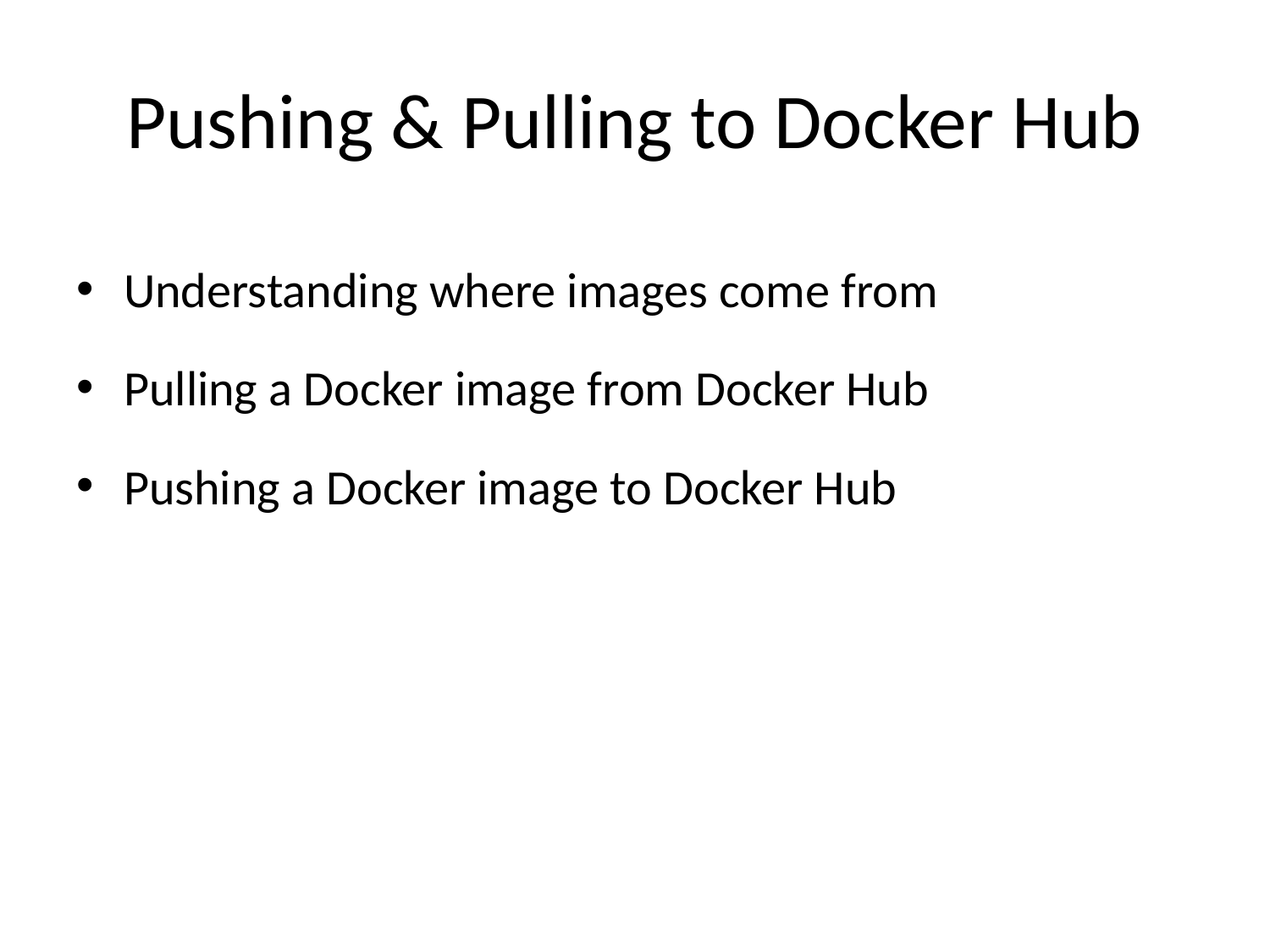

# Pushing & Pulling to Docker Hub
Understanding where images come from
Pulling a Docker image from Docker Hub
Pushing a Docker image to Docker Hub